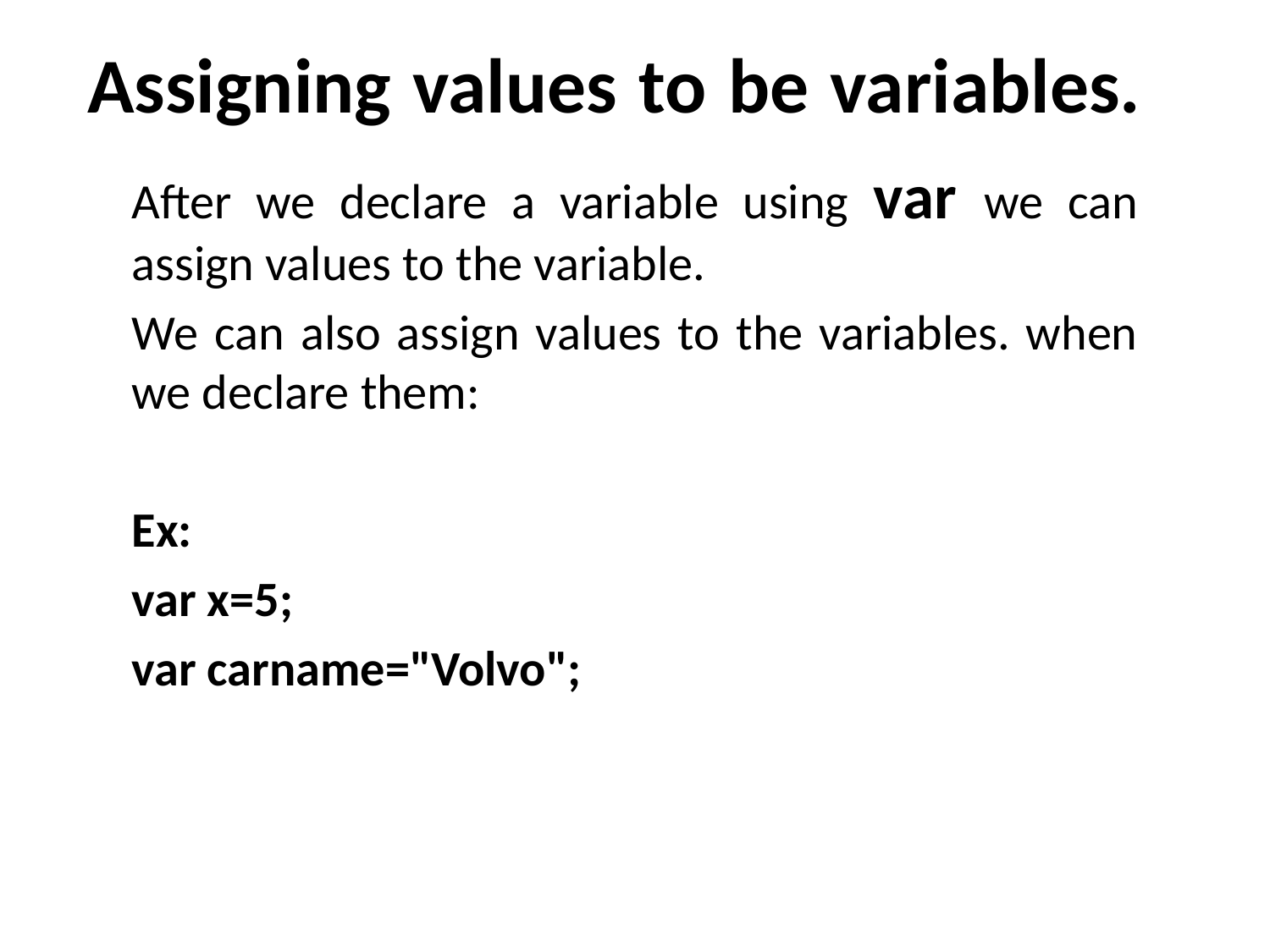

# Assigning values to be variables.
After we declare a variable using var we can assign values to the variable.
We can also assign values to the variables. when we declare them:

Ex:
var x=5;
var carname="Volvo";